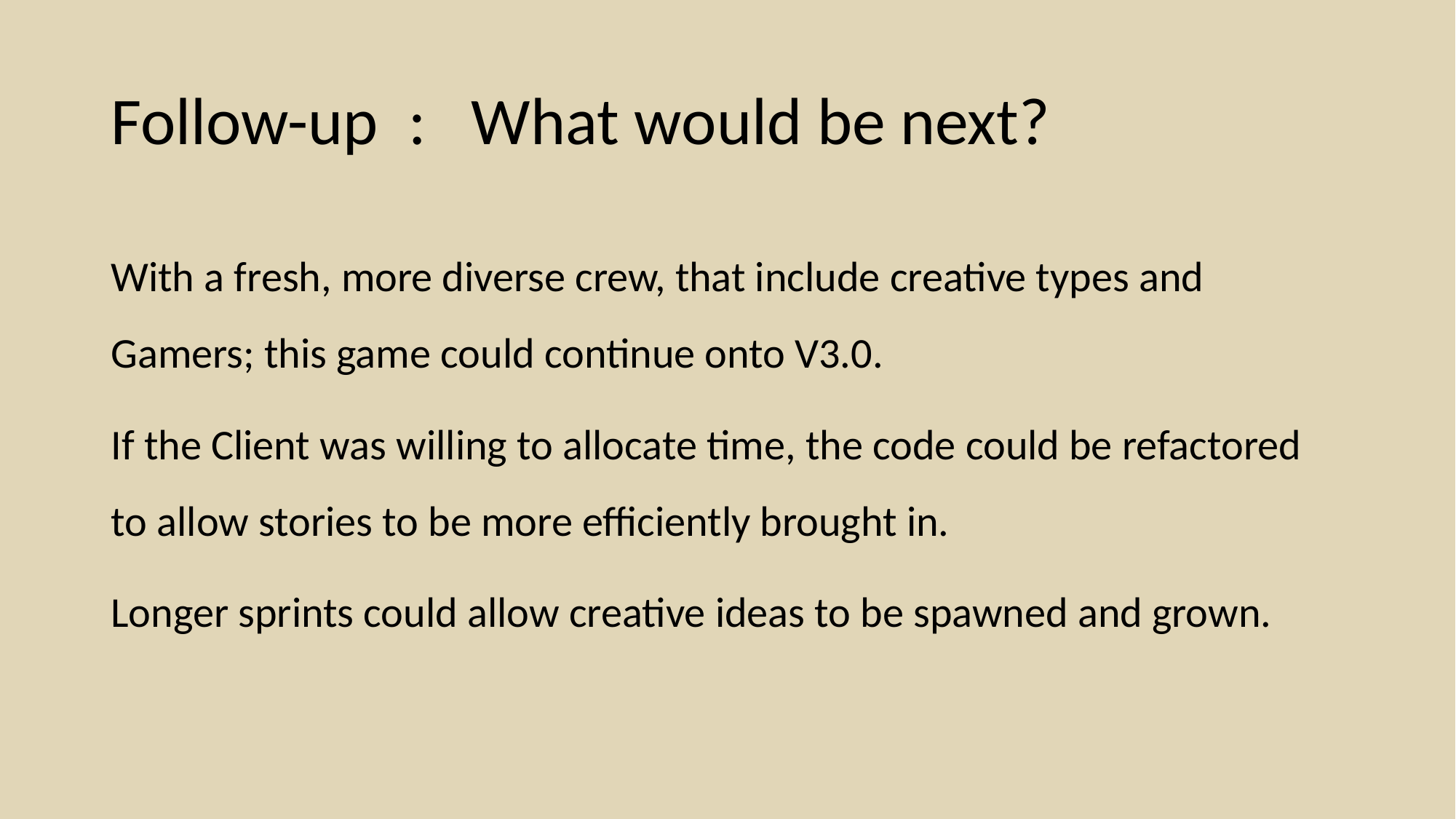

# Follow-up  :   What would be next?
With a fresh, more diverse crew, that include creative types and Gamers; this game could continue onto V3.0.
If the Client was willing to allocate time, the code could be refactored to allow stories to be more efficiently brought in.
Longer sprints could allow creative ideas to be spawned and grown.